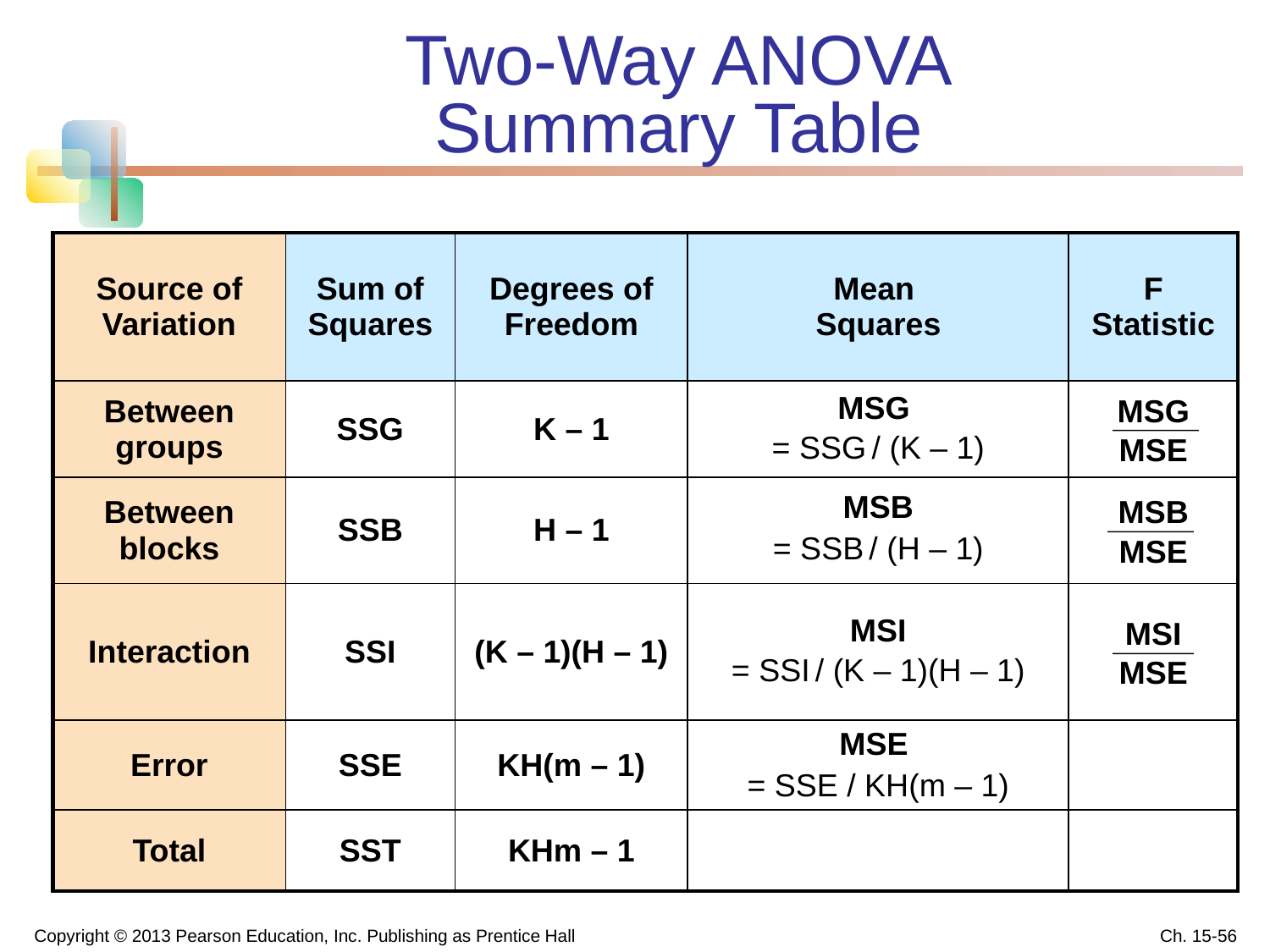

# Two-Way ANOVA Summary Table
| Source of Variation | Sum of Squares | Degrees of Freedom | Mean Squares | F Statistic |
| --- | --- | --- | --- | --- |
| Between groups | SSG | K – 1 | MSG = SSG / (K – 1) | MSG MSE |
| Between blocks | SSB | H – 1 | MSB = SSB / (H – 1) | MSB MSE |
| Interaction | SSI | (K – 1)(H – 1) | MSI = SSI / (K – 1)(H – 1) | MSI MSE |
| Error | SSE | KH(m – 1) | MSE = SSE / KH(m – 1) |  |
| Total | SST | KHm – 1 |  |  |

Copyright © 2013 Pearson Education, Inc. Publishing as Prentice Hall
Ch. 15-56